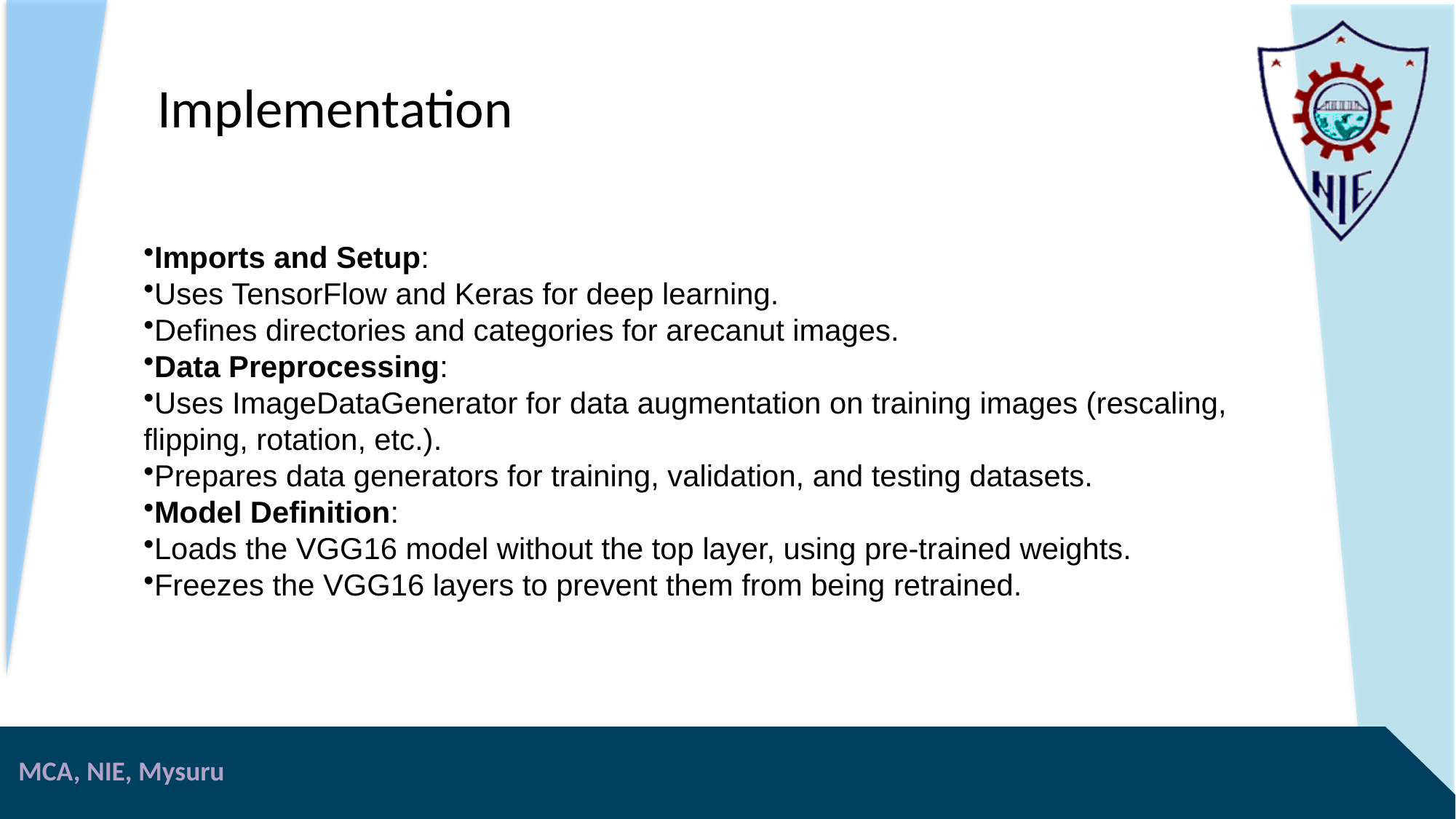

Implementation

Imports and Setup:
Uses TensorFlow and Keras for deep learning.
Defines directories and categories for arecanut images.
Data Preprocessing:
Uses ImageDataGenerator for data augmentation on training images (rescaling, flipping, rotation, etc.).
Prepares data generators for training, validation, and testing datasets.
Model Definition:
Loads the VGG16 model without the top layer, using pre-trained weights.
Freezes the VGG16 layers to prevent them from being retrained.